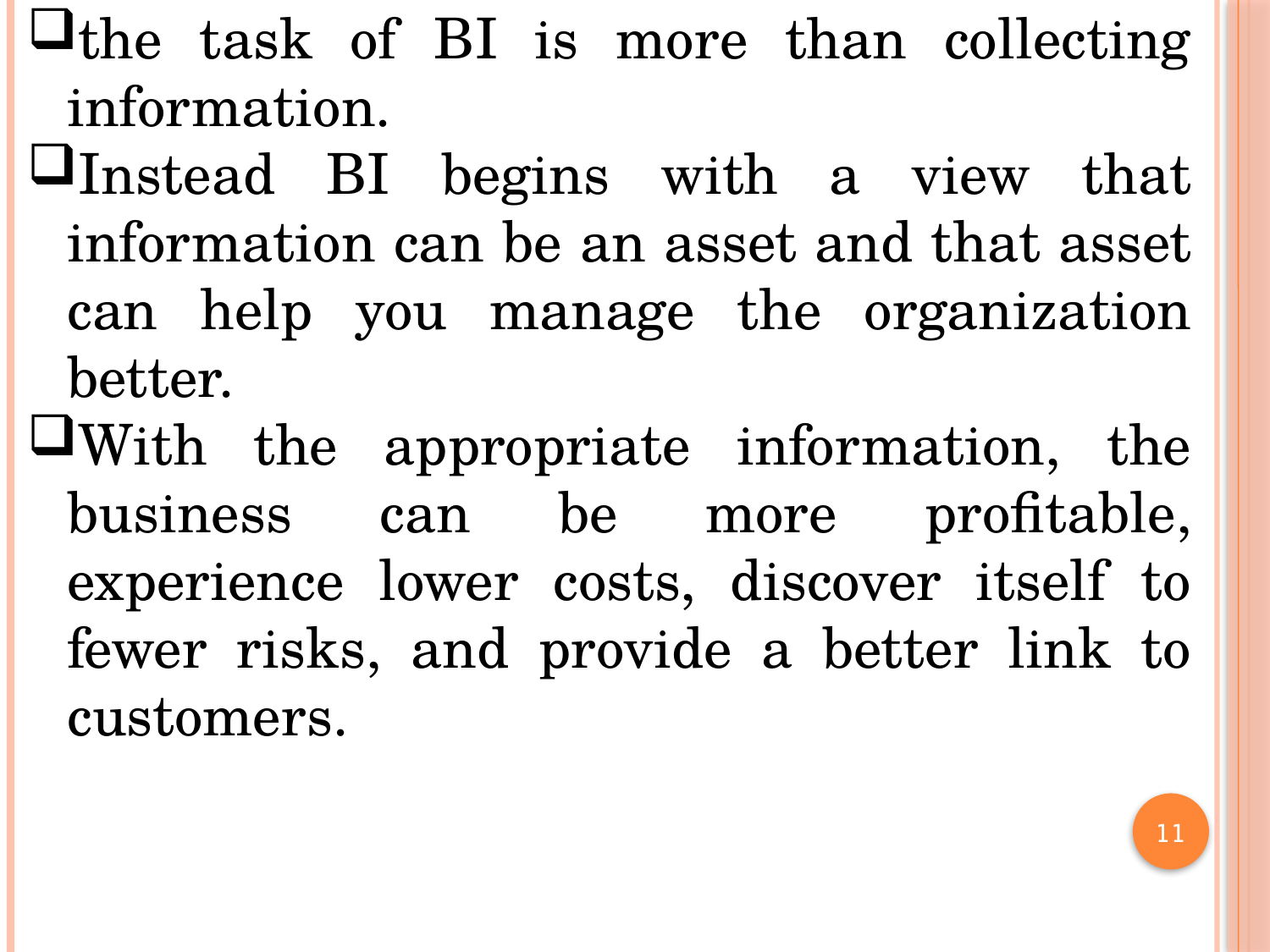

the task of BI is more than collecting information.
Instead BI begins with a view that information can be an asset and that asset can help you manage the organization better.
With the appropriate information, the business can be more profitable, experience lower costs, discover itself to fewer risks, and provide a better link to customers.
11